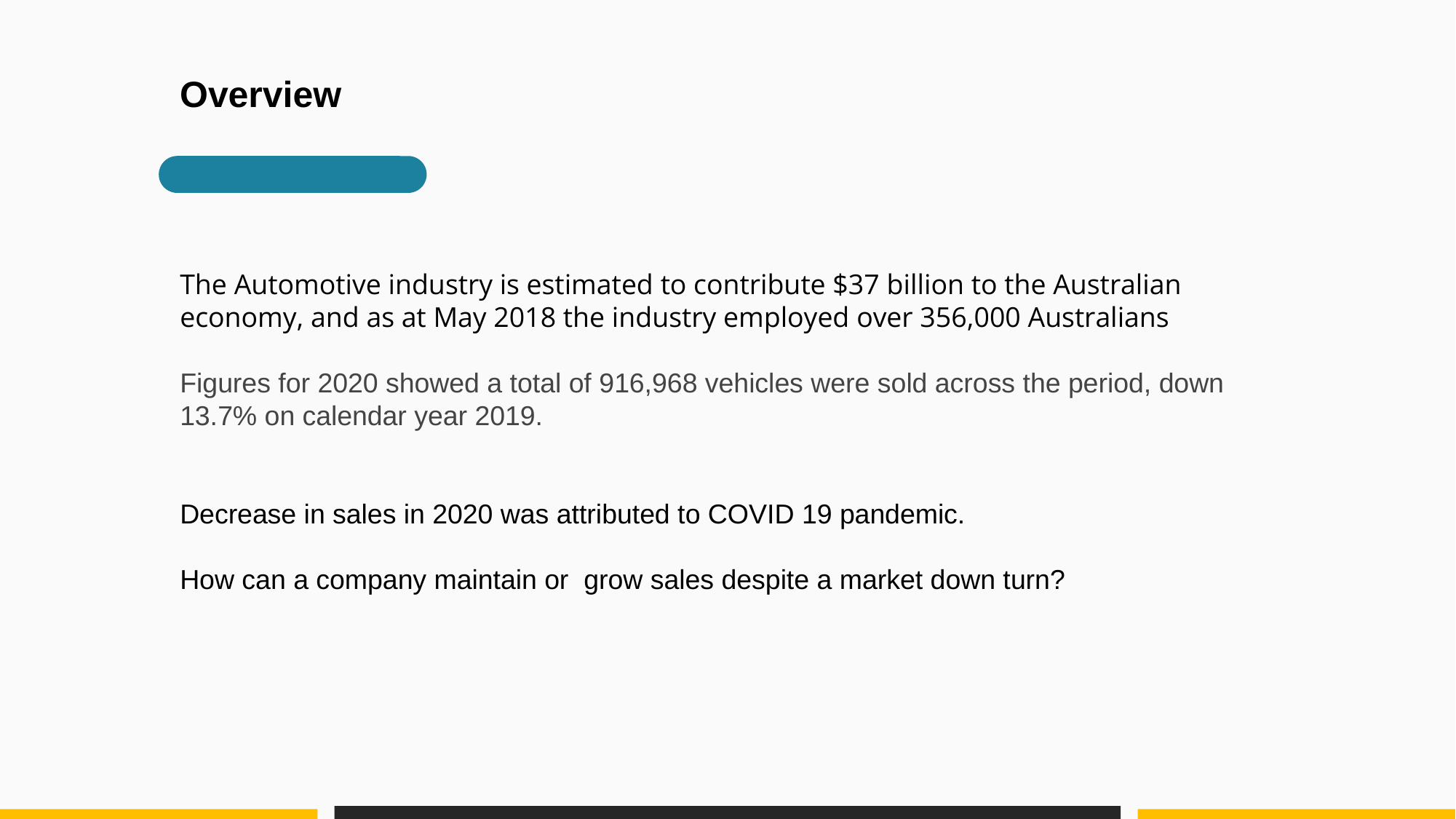

Overview

The Automotive industry is estimated to contribute $37 billion to the Australian economy, and as at May 2018 the industry employed over 356,000 Australians

Figures for 2020 showed a total of 916,968 vehicles were sold across the period, down 13.7% on calendar year 2019.

Decrease in sales in 2020 was attributed to COVID 19 pandemic.

How can a company maintain or  grow sales despite a market down turn?